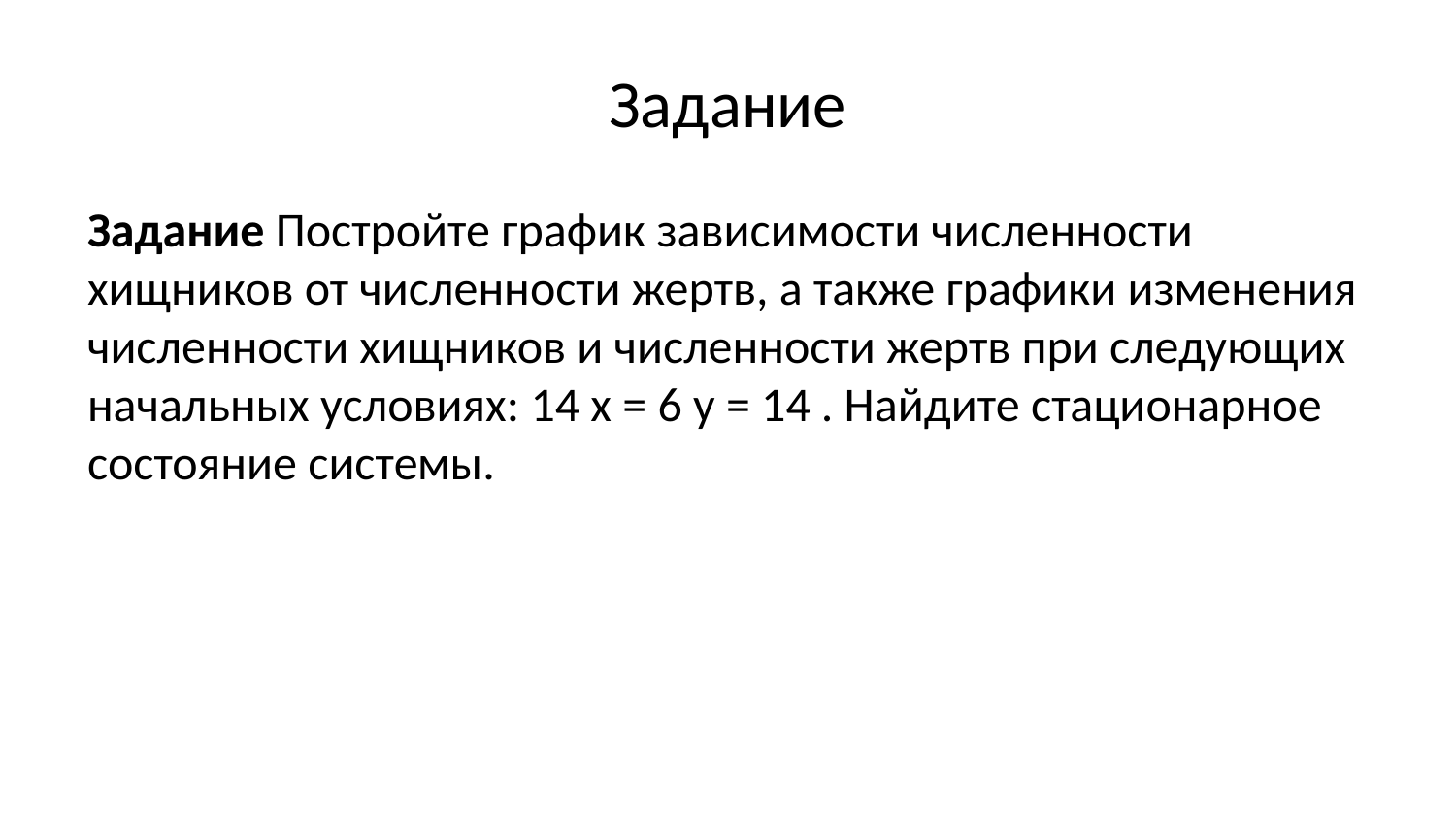

# Задание
Задание Постройте график зависимости численности хищников от численности жертв, а также графики изменения численности хищников и численности жертв при следующих начальных условиях: 14 x = 6 y = 14 . Найдите стационарное состояние системы.